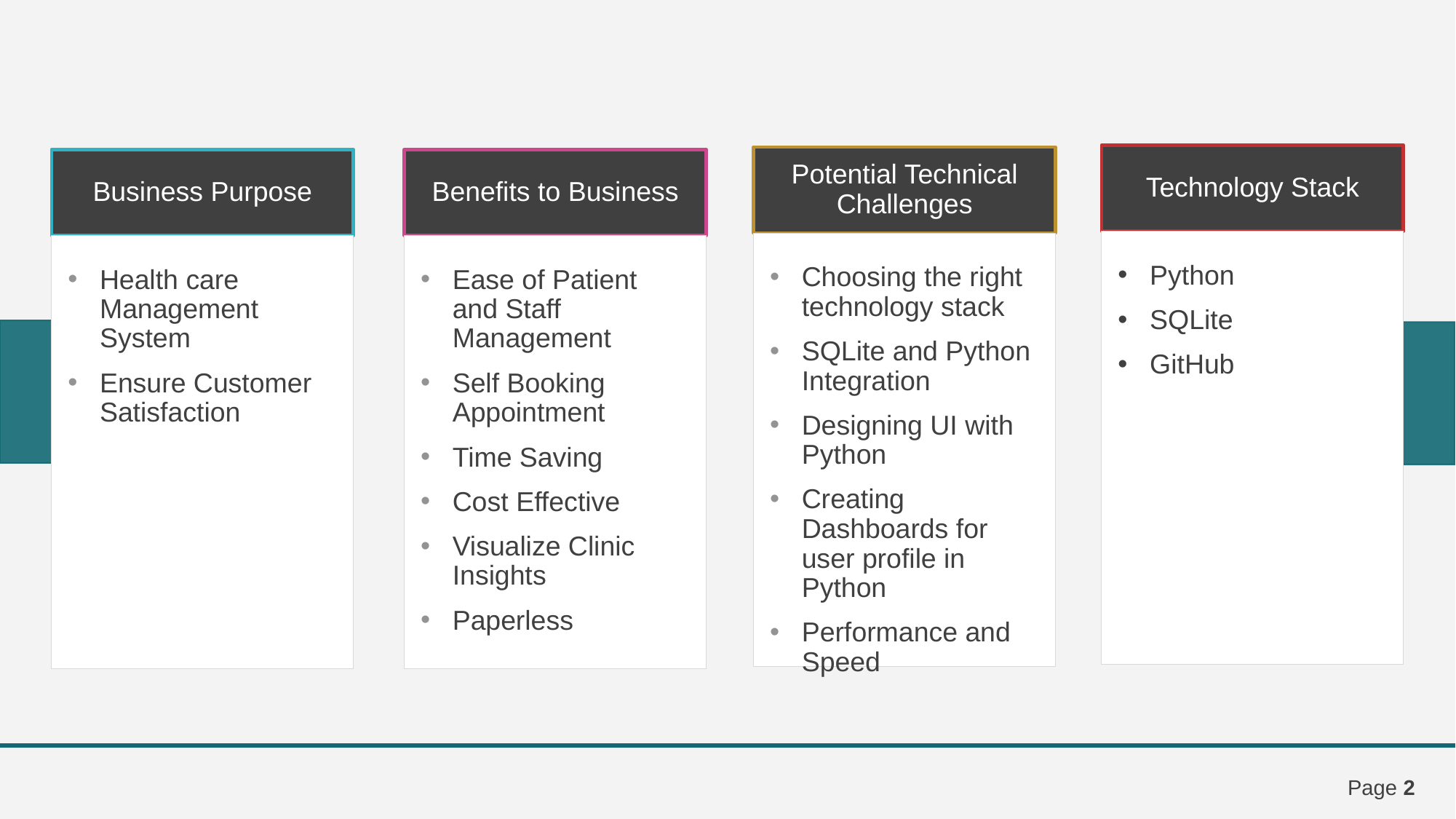

Technology Stack
Potential Technical Challenges
Business Purpose
Benefits to Business
Python
SQLite
GitHub

Choosing the right technology stack
SQLite and Python Integration
Designing UI with Python
Creating Dashboards for user profile in Python
Performance and Speed
Health care Management System
Ensure Customer Satisfaction

Ease of Patient and Staff Management
Self Booking Appointment
Time Saving
Cost Effective
Visualize Clinic Insights
Paperless

Page 2